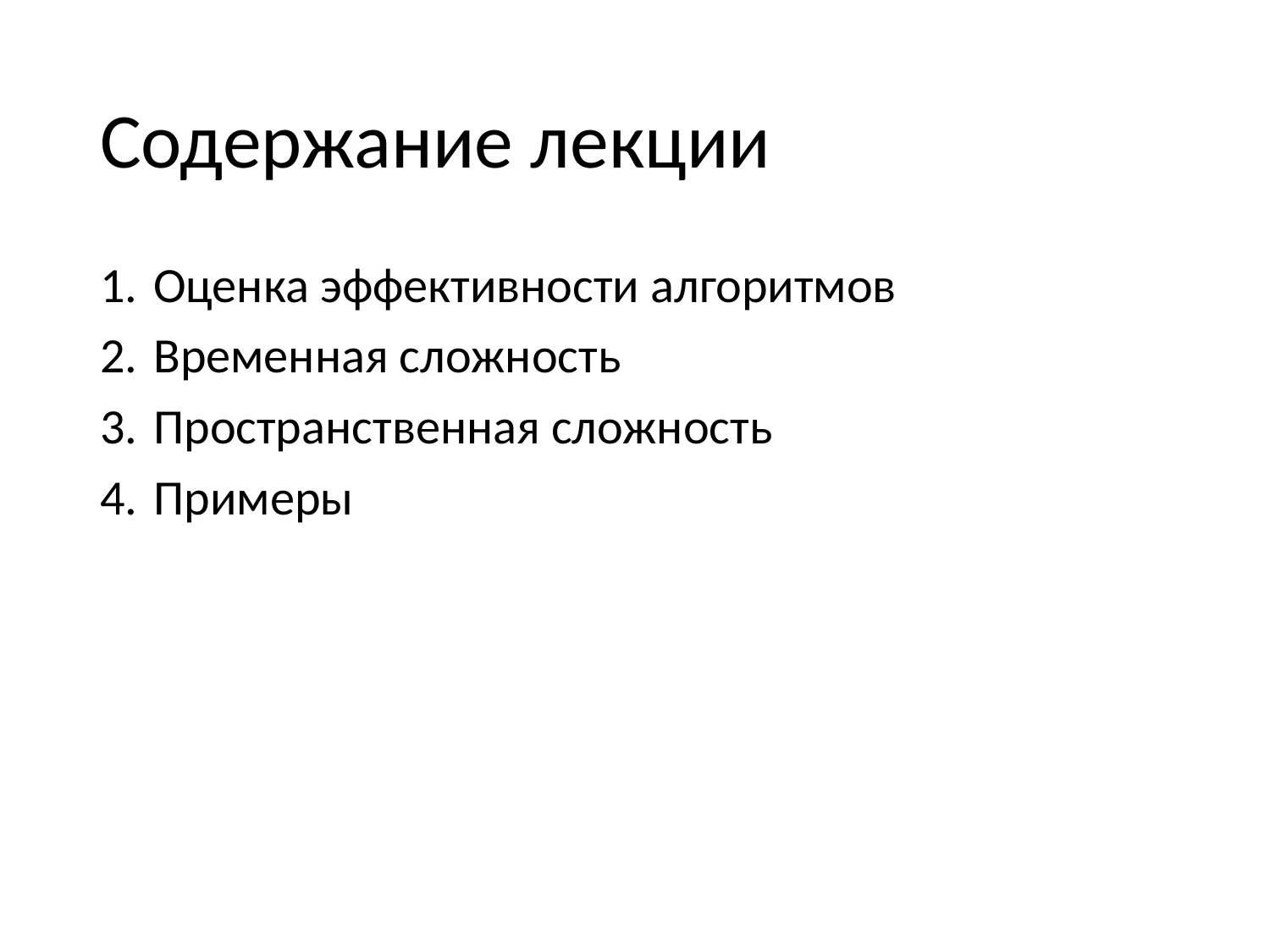

# Содержание лекции
Оценка эффективности алгоритмов
Временная сложность
Пространственная сложность
Примеры